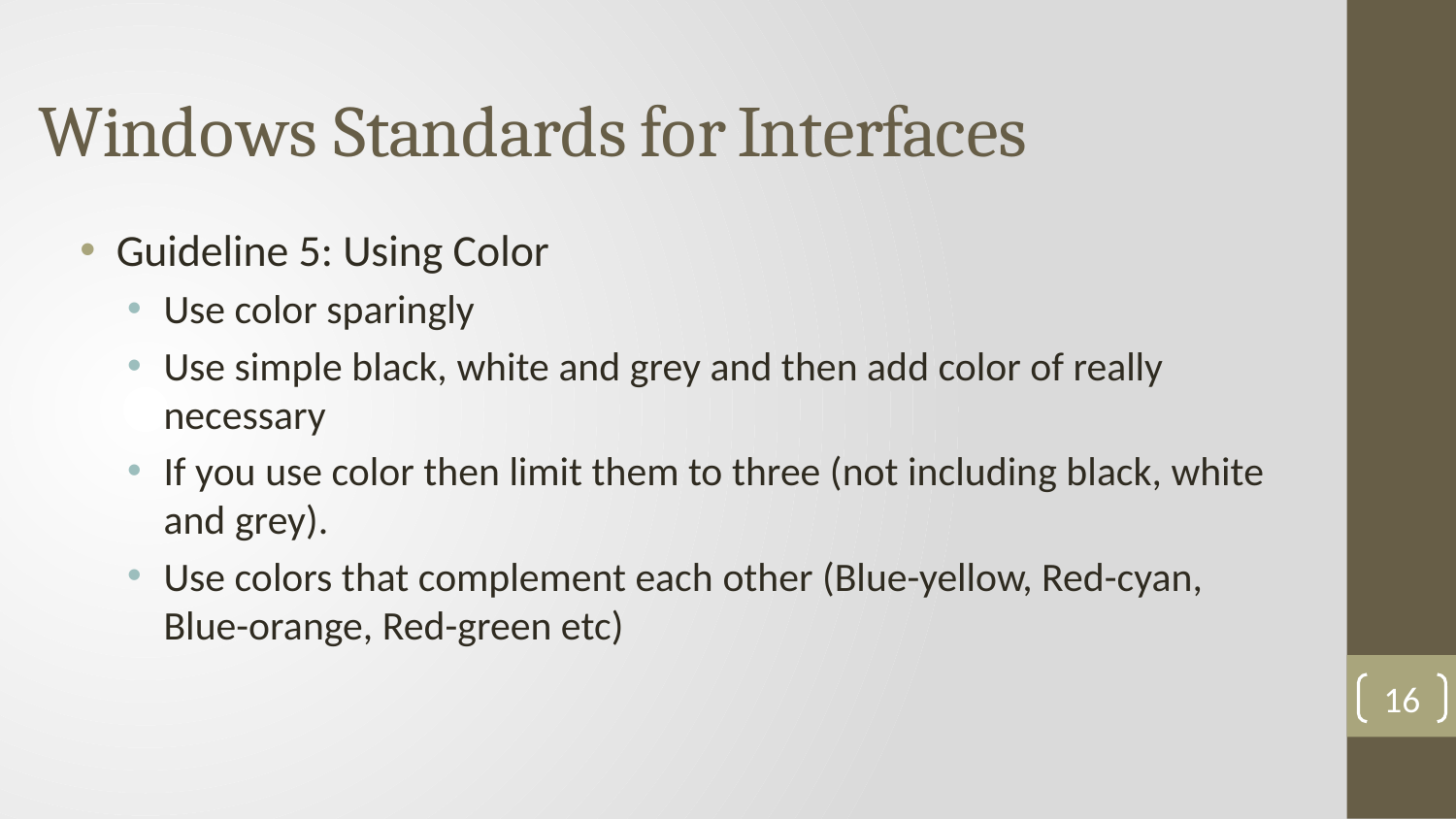

# Windows Standards for Interfaces
16
Guideline 5: Using Color
Use color sparingly
Use simple black, white and grey and then add color of really necessary
If you use color then limit them to three (not including black, white and grey).
Use colors that complement each other (Blue-yellow, Red-cyan, Blue-orange, Red-green etc)